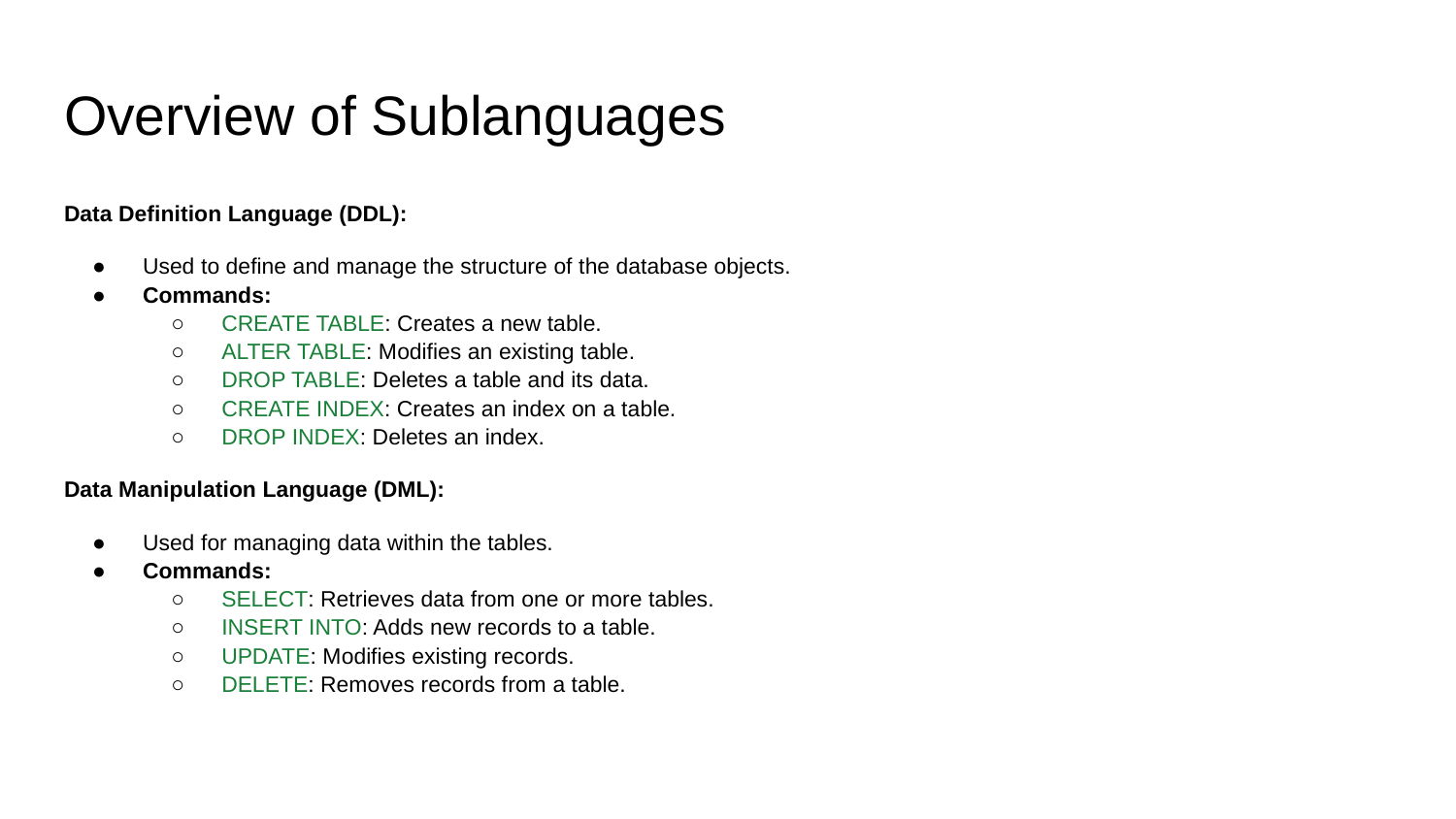

# Overview of Sublanguages
Data Definition Language (DDL):
Used to define and manage the structure of the database objects.
Commands:
CREATE TABLE: Creates a new table.
ALTER TABLE: Modifies an existing table.
DROP TABLE: Deletes a table and its data.
CREATE INDEX: Creates an index on a table.
DROP INDEX: Deletes an index.
Data Manipulation Language (DML):
Used for managing data within the tables.
Commands:
SELECT: Retrieves data from one or more tables.
INSERT INTO: Adds new records to a table.
UPDATE: Modifies existing records.
DELETE: Removes records from a table.